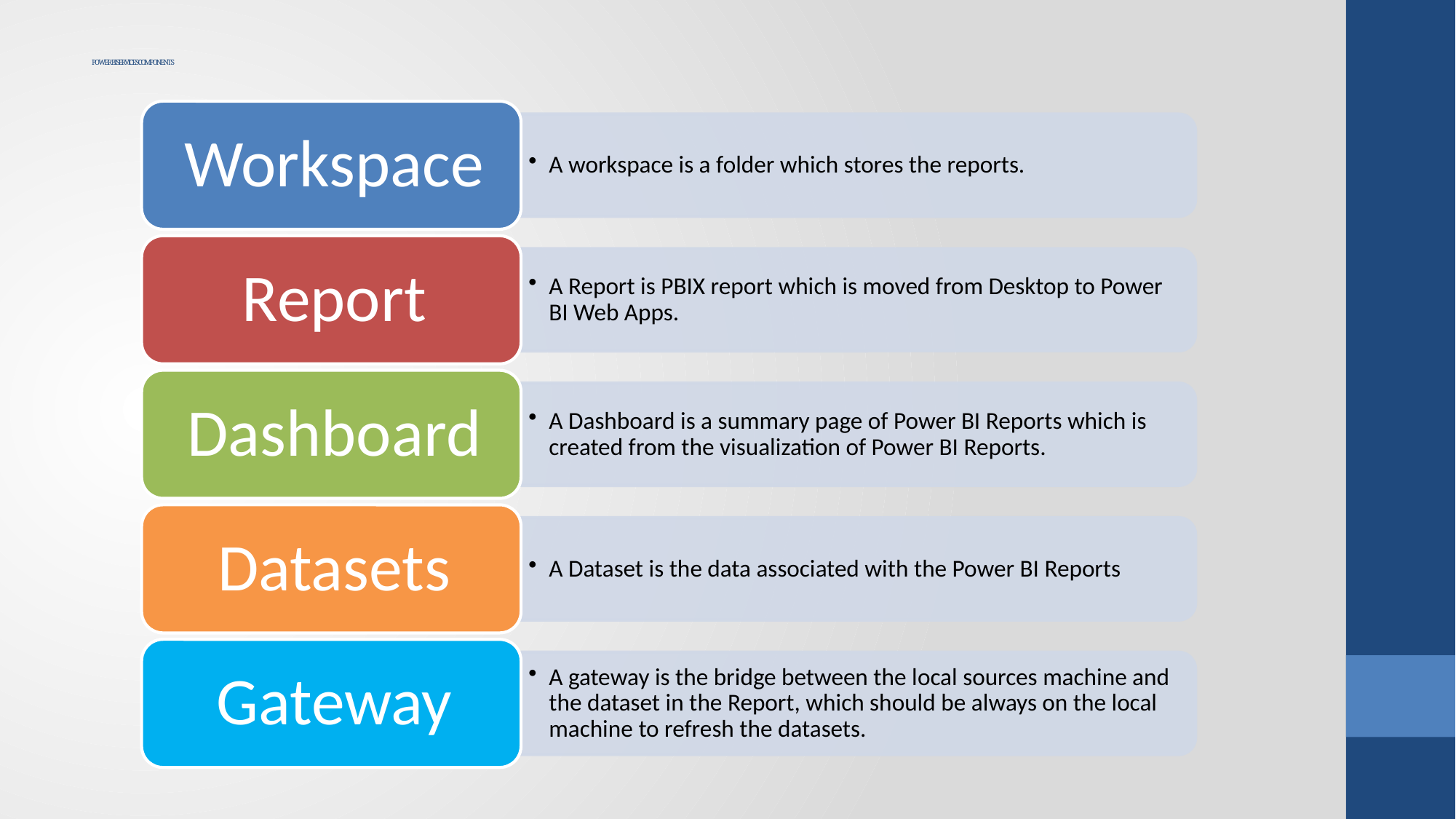

# POWER BI SERVICES COMPONENTS
A workspace is a folder which stores the reports.
Workspace
A Report is PBIX report which is moved from Desktop to Power BI Web Apps.
Report
A Dashboard is a summary page of Power BI Reports which is created from the visualization of Power BI Reports.
Dashboard
A Dataset is the data associated with the Power BI Reports
Datasets
A gateway is the bridge between the local sources machine and the dataset in the Report, which should be always on the local machine to refresh the datasets.
Gateway